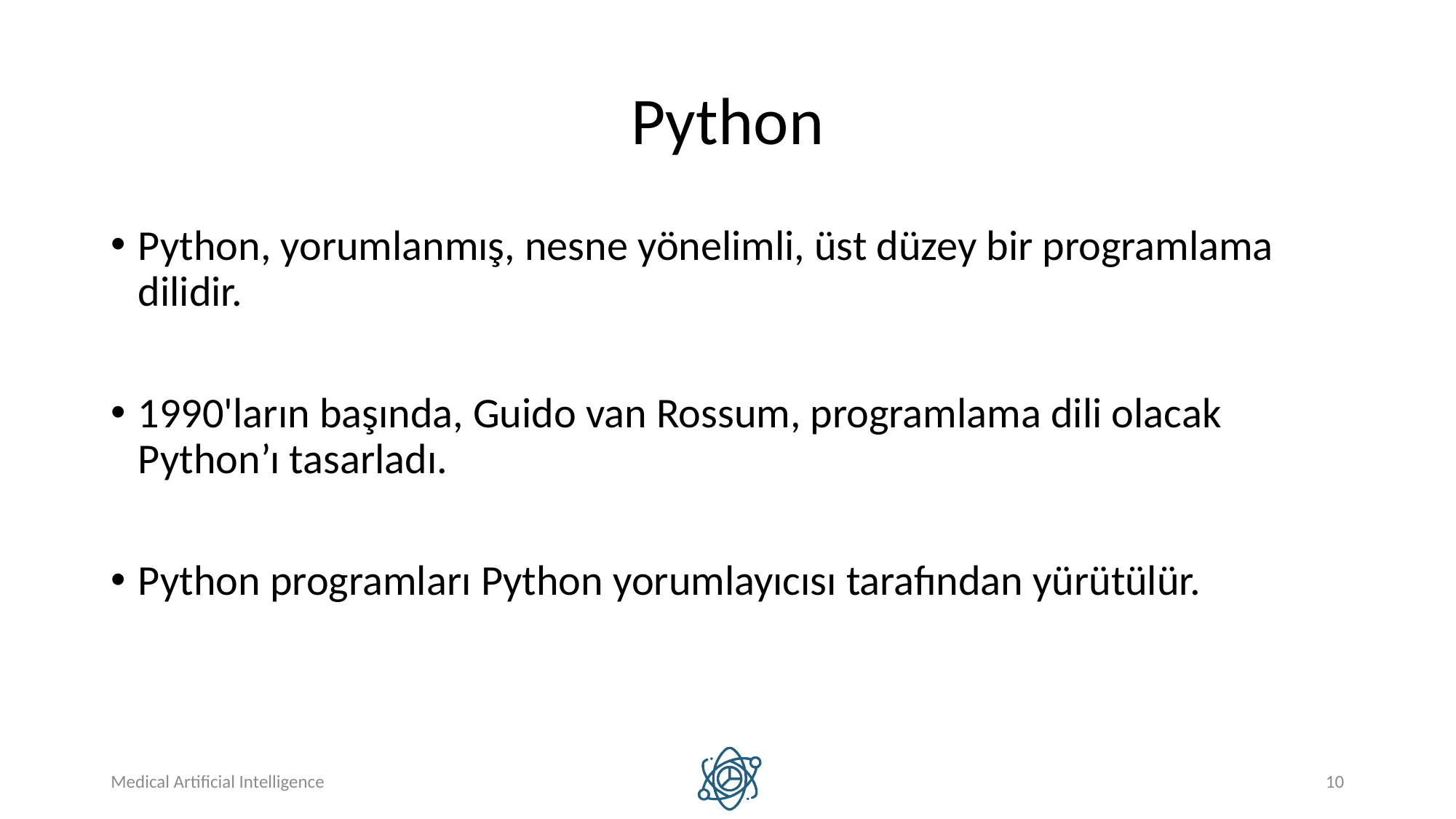

# Python
Python, yorumlanmış, nesne yönelimli, üst düzey bir programlama dilidir.

1990'ların başında, Guido van Rossum, programlama dili olacak Python’ı tasarladı.

Python programları Python yorumlayıcısı tarafından yürütülür.
Medical Artificial Intelligence
10